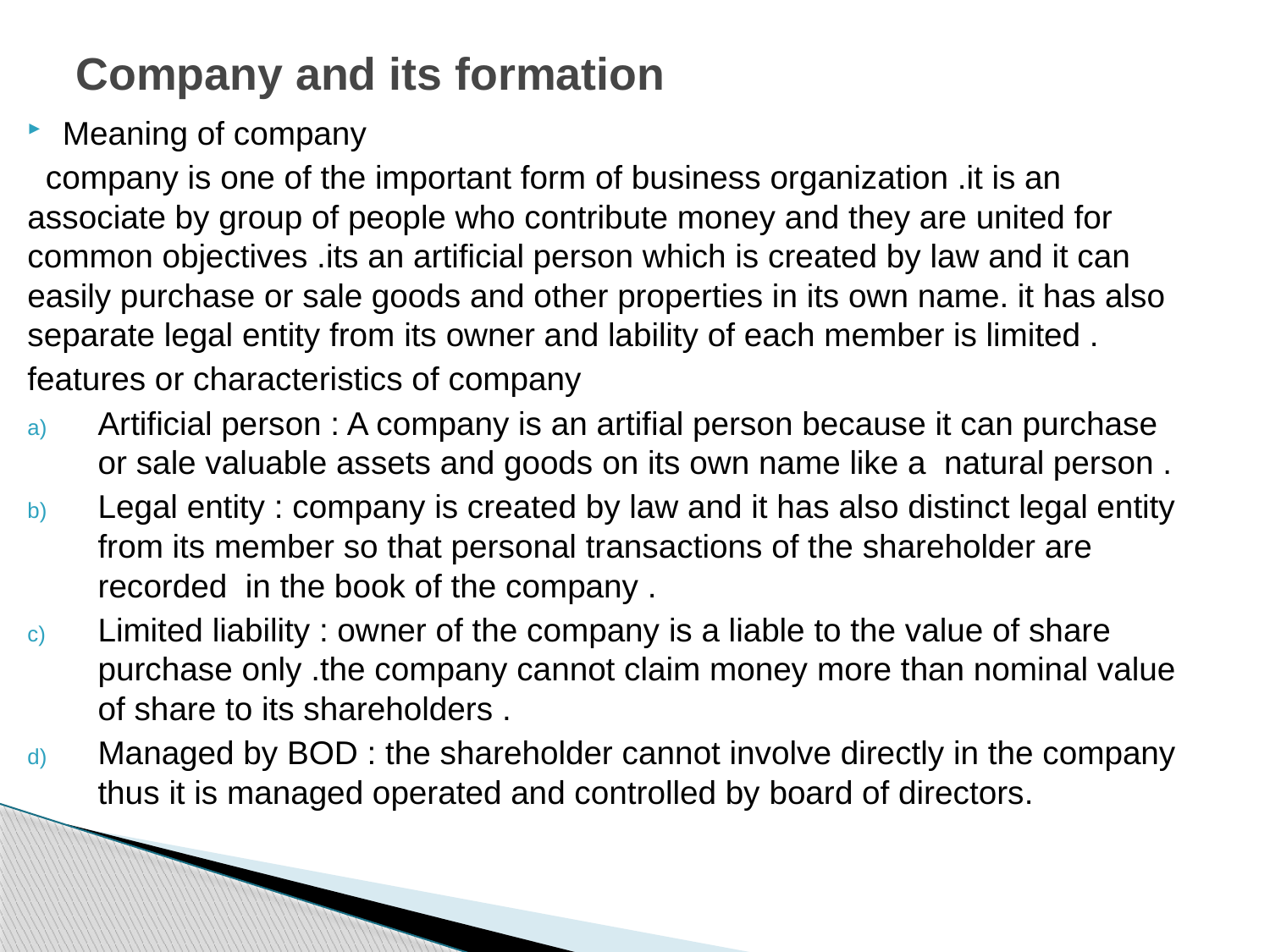

# Company and its formation
Meaning of company
  company is one of the important form of business organization .it is an associate by group of people who contribute money and they are united for common objectives .its an artificial person which is created by law and it can easily purchase or sale goods and other properties in its own name. it has also separate legal entity from its owner and lability of each member is limited .
	features or characteristics of company
Artificial person : A company is an artifial person because it can purchase or sale valuable assets and goods on its own name like a  natural person .
Legal entity : company is created by law and it has also distinct legal entity from its member so that personal transactions of the shareholder are recorded  in the book of the company .
Limited liability : owner of the company is a liable to the value of share purchase only .the company cannot claim money more than nominal value of share to its shareholders .
Managed by BOD : the shareholder cannot involve directly in the company thus it is managed operated and controlled by board of directors.